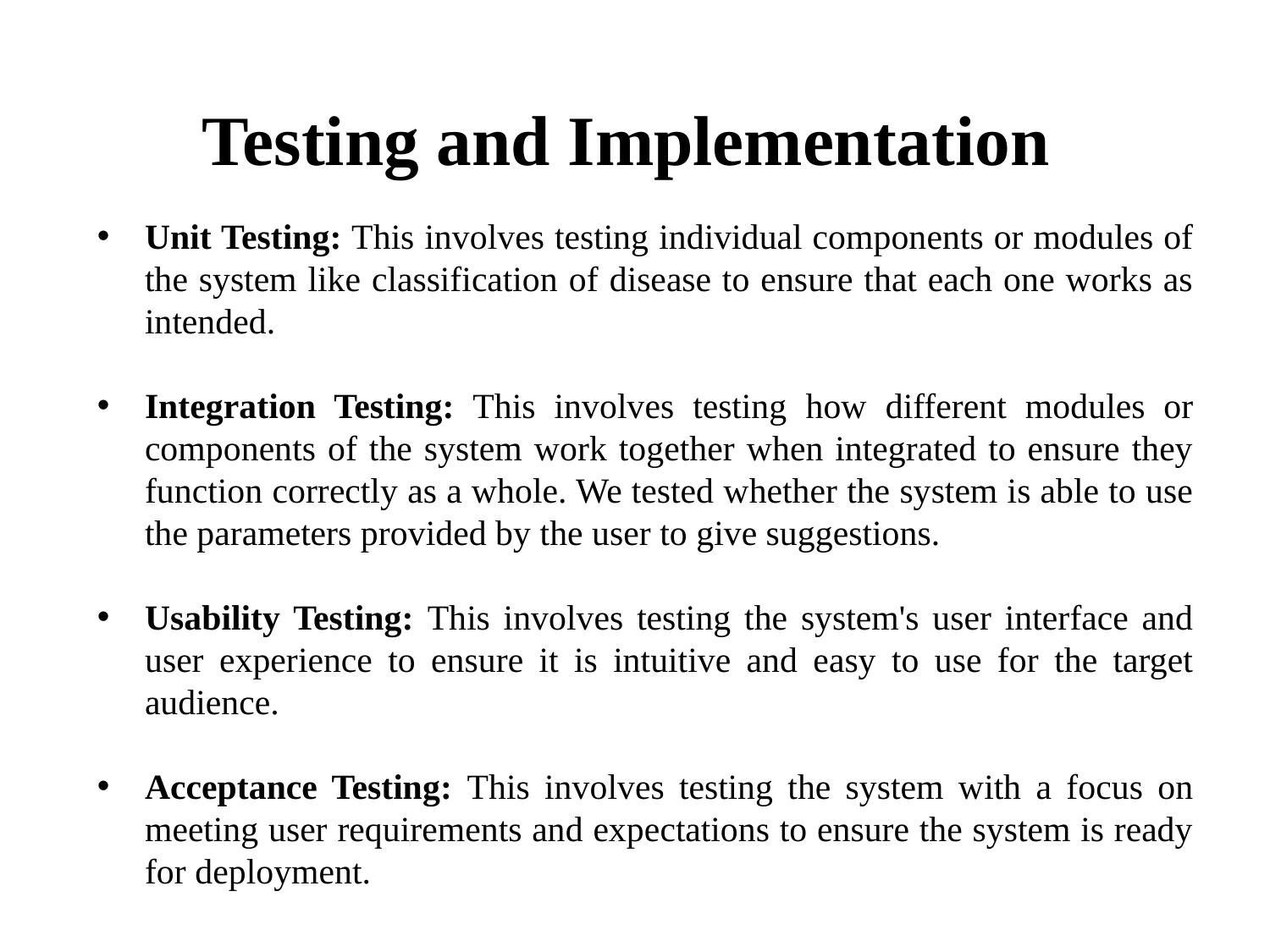

# Testing and Implementation
Unit Testing: This involves testing individual components or modules of the system like classification of disease to ensure that each one works as intended.

Integration Testing: This involves testing how different modules or components of the system work together when integrated to ensure they function correctly as a whole. We tested whether the system is able to use the parameters provided by the user to give suggestions.

Usability Testing: This involves testing the system's user interface and user experience to ensure it is intuitive and easy to use for the target audience.

Acceptance Testing: This involves testing the system with a focus on meeting user requirements and expectations to ensure the system is ready for deployment.